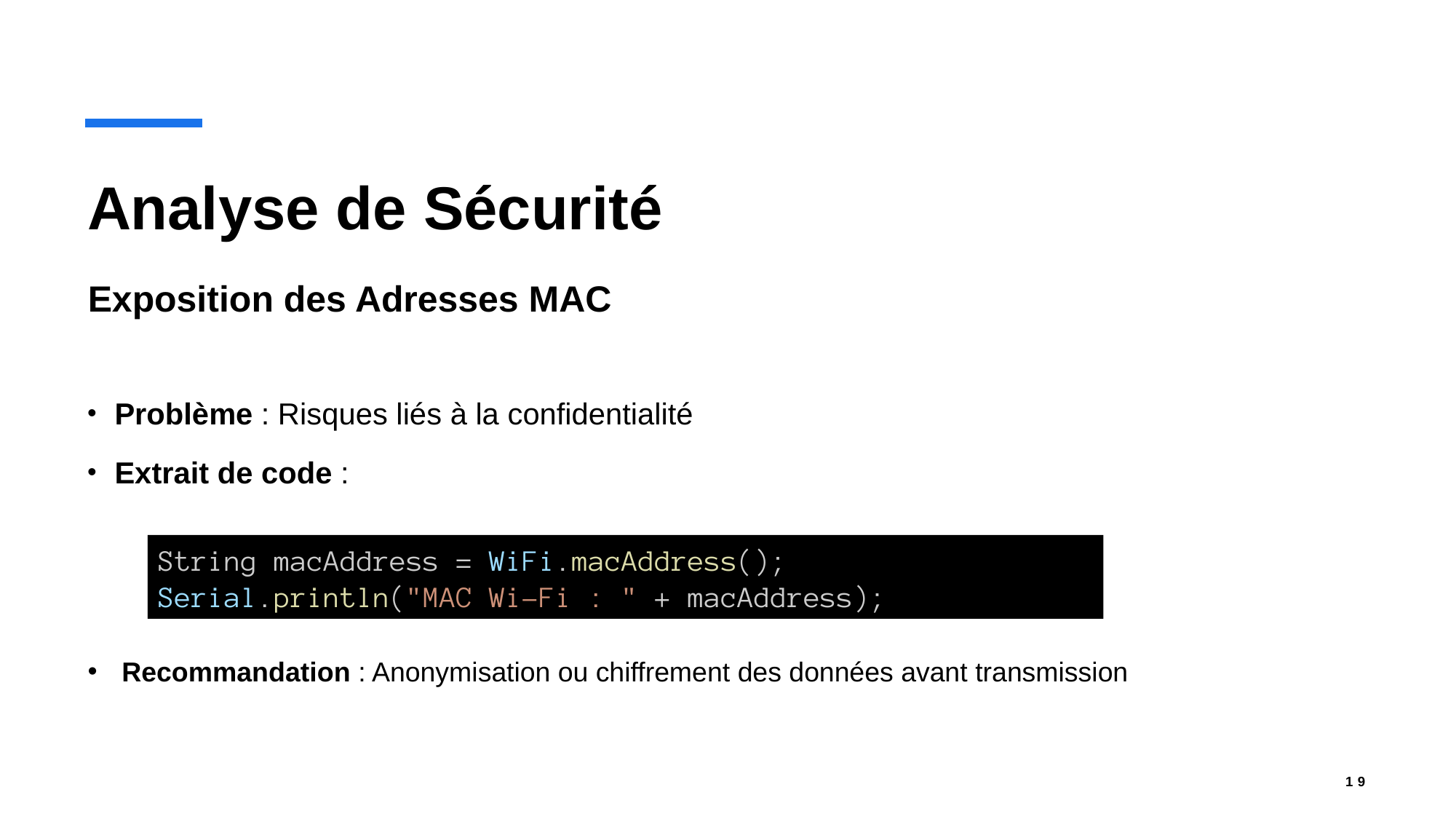

# Analyse de Sécurité

Exposition des Adresses MAC

Problème : Risques liés à la confidentialité
Extrait de code :

String macAddress = WiFi.macAddress();
Serial.println("MAC Wi-Fi : " + macAddress);
Recommandation : Anonymisation ou chiffrement des données avant transmission

19